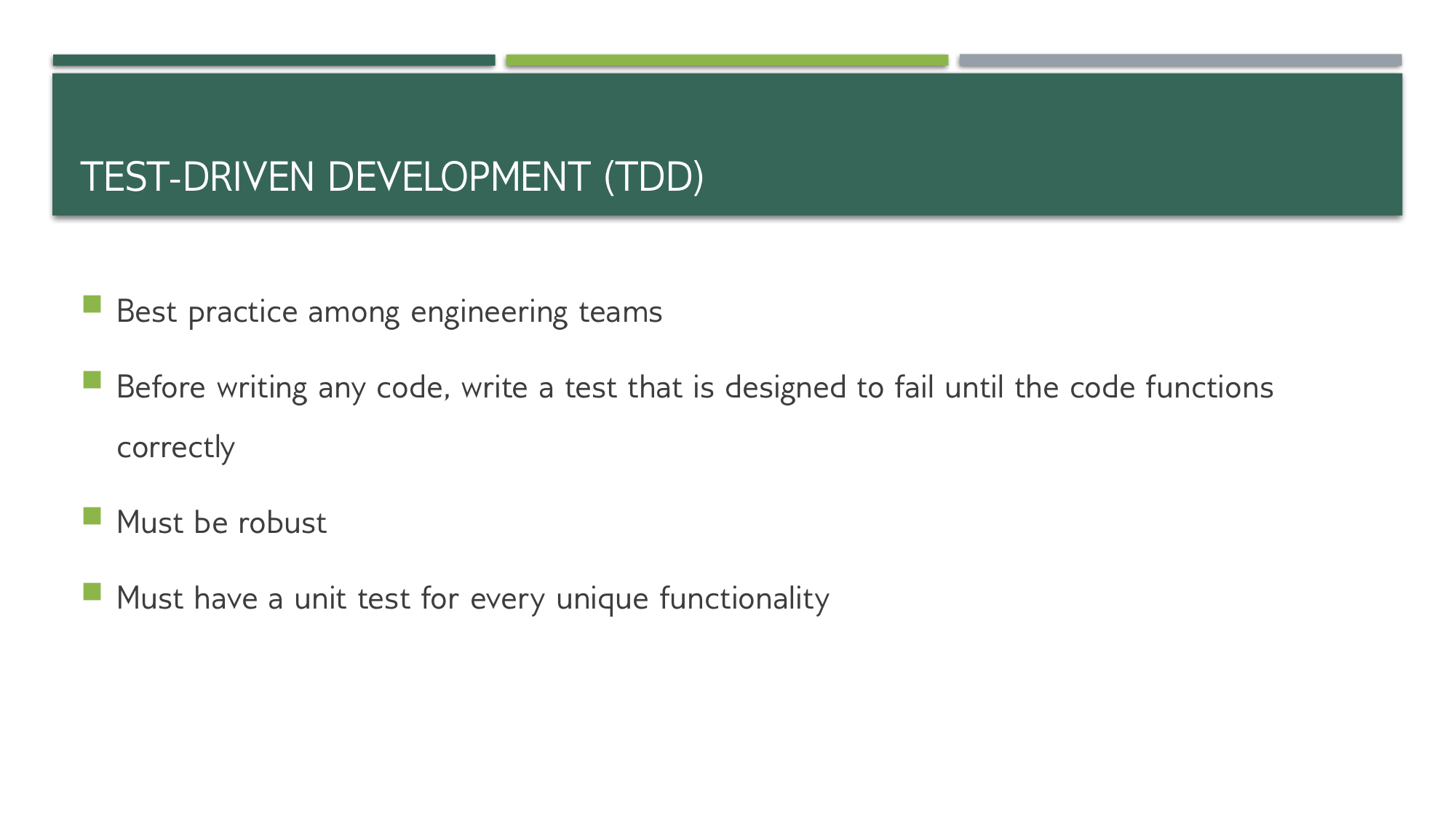

# Test-driven development (TDD)
Best practice among engineering teams
Before writing any code, write a test that is designed to fail until the code functions correctly
Must be robust
Must have a unit test for every unique functionality